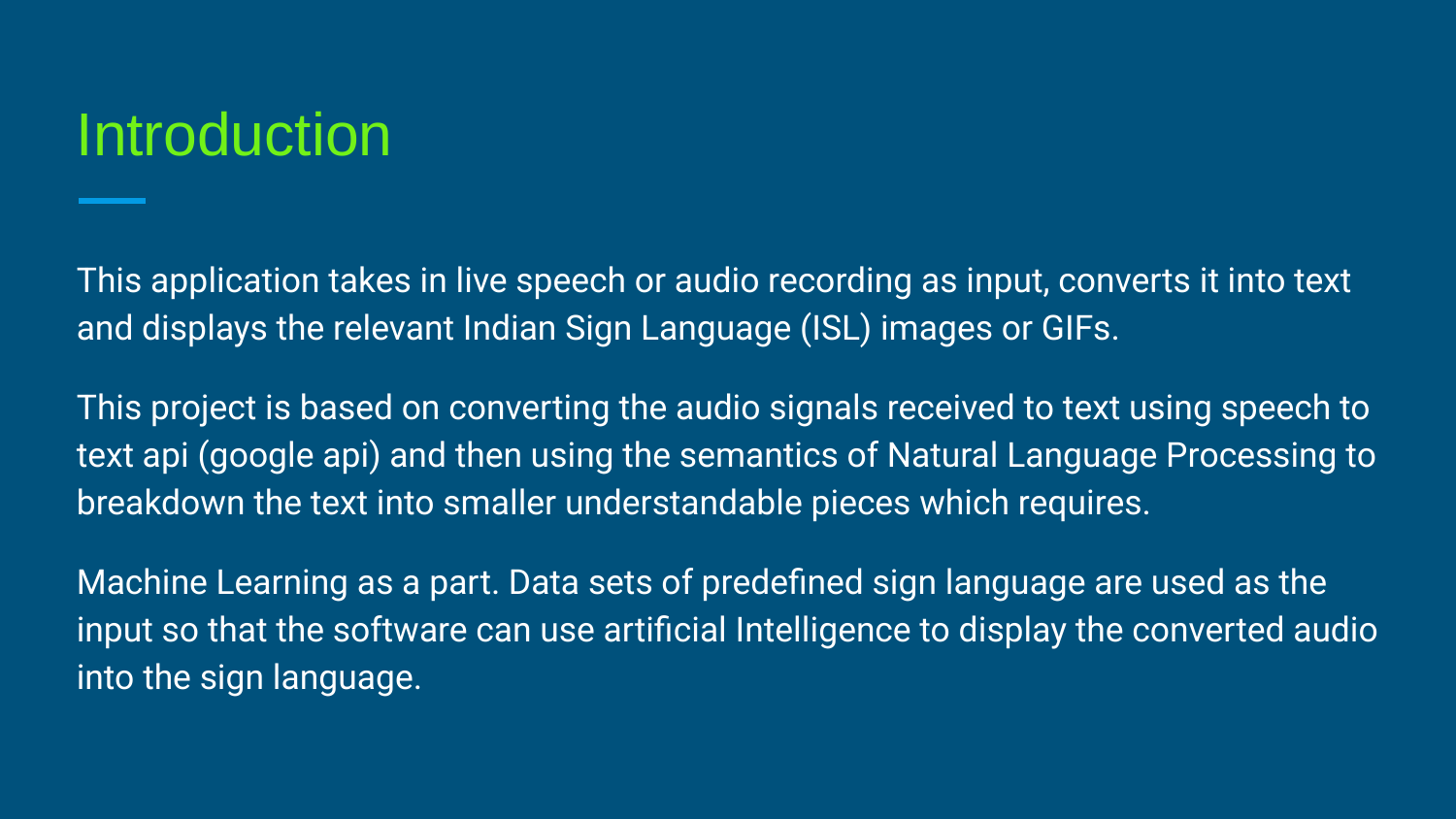

# Introduction
This application takes in live speech or audio recording as input, converts it into text and displays the relevant Indian Sign Language (ISL) images or GIFs.
This project is based on converting the audio signals received to text using speech to text api (google api) and then using the semantics of Natural Language Processing to breakdown the text into smaller understandable pieces which requires.
Machine Learning as a part. Data sets of predefined sign language are used as the input so that the software can use artificial Intelligence to display the converted audio into the sign language.